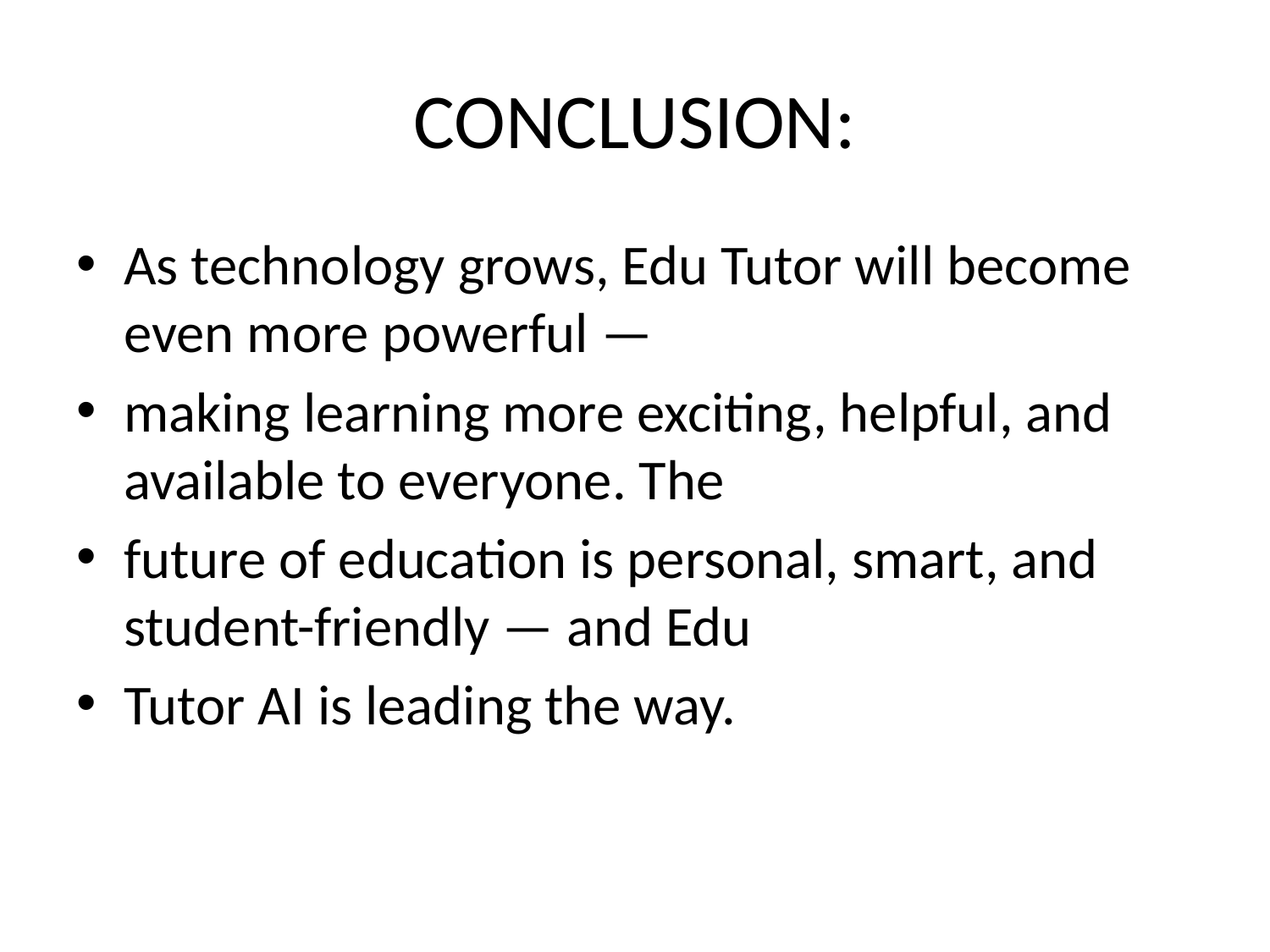

# CONCLUSION:
As technology grows, Edu Tutor will become even more powerful —
making learning more exciting, helpful, and available to everyone. The
future of education is personal, smart, and student-friendly — and Edu
Tutor AI is leading the way.